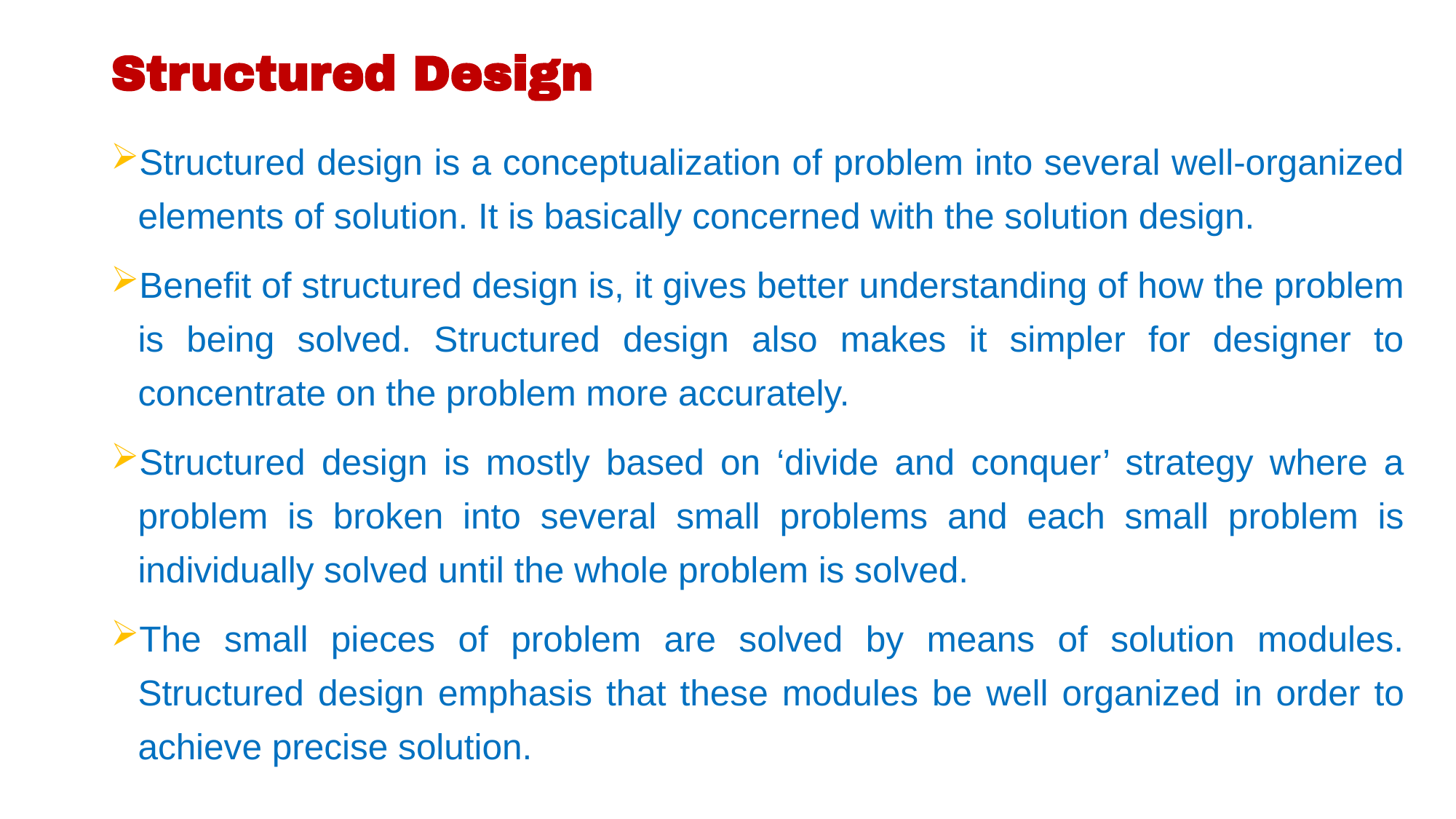

# Structured Design
Structured design is a conceptualization of problem into several well-organized elements of solution. It is basically concerned with the solution design.
Benefit of structured design is, it gives better understanding of how the problem is being solved. Structured design also makes it simpler for designer to concentrate on the problem more accurately.
Structured design is mostly based on ‘divide and conquer’ strategy where a problem is broken into several small problems and each small problem is individually solved until the whole problem is solved.
The small pieces of problem are solved by means of solution modules. Structured design emphasis that these modules be well organized in order to achieve precise solution.